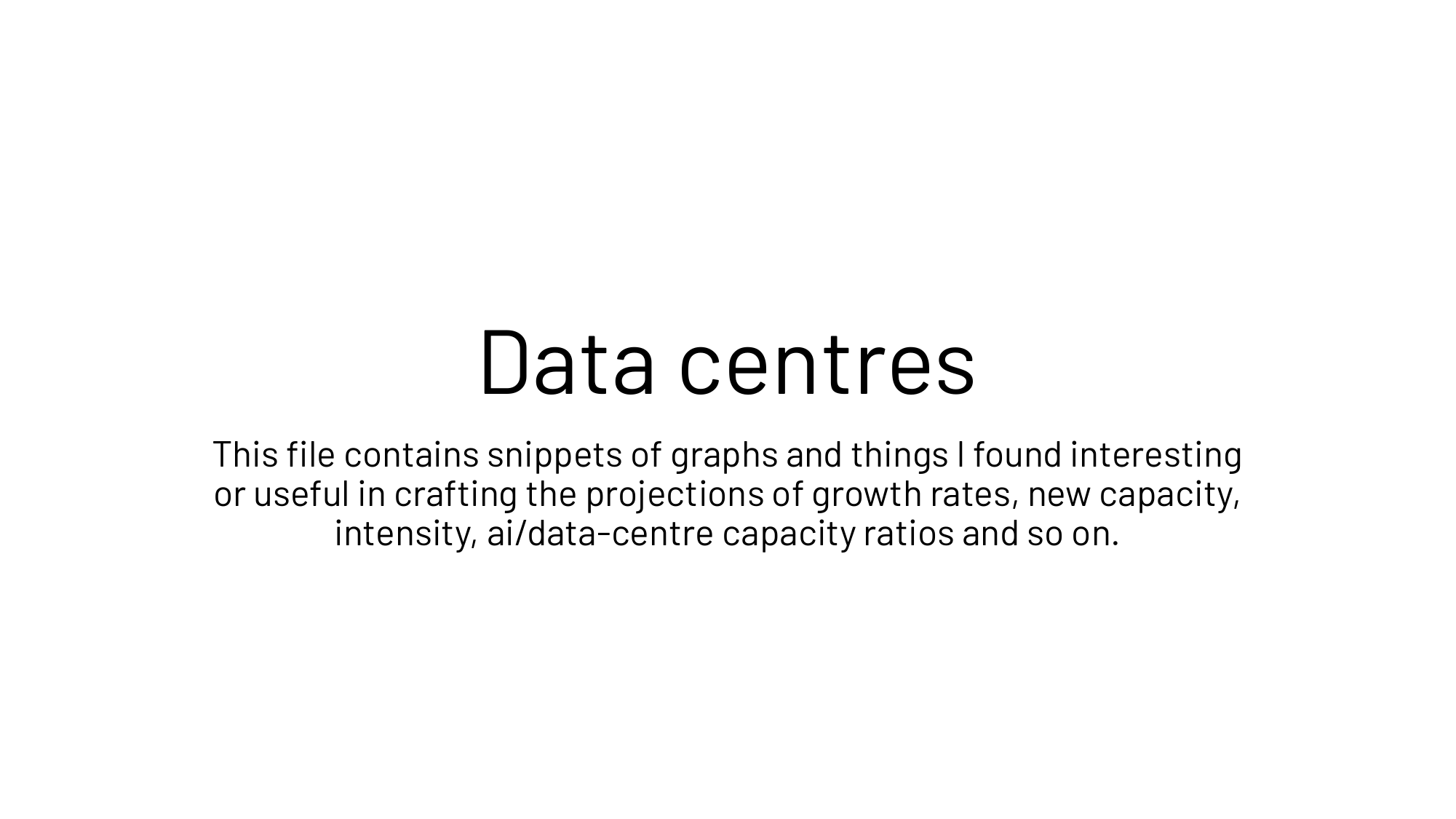

# Data centres
This file contains snippets of graphs and things I found interesting or useful in crafting the projections of growth rates, new capacity, intensity, ai/data-centre capacity ratios and so on.